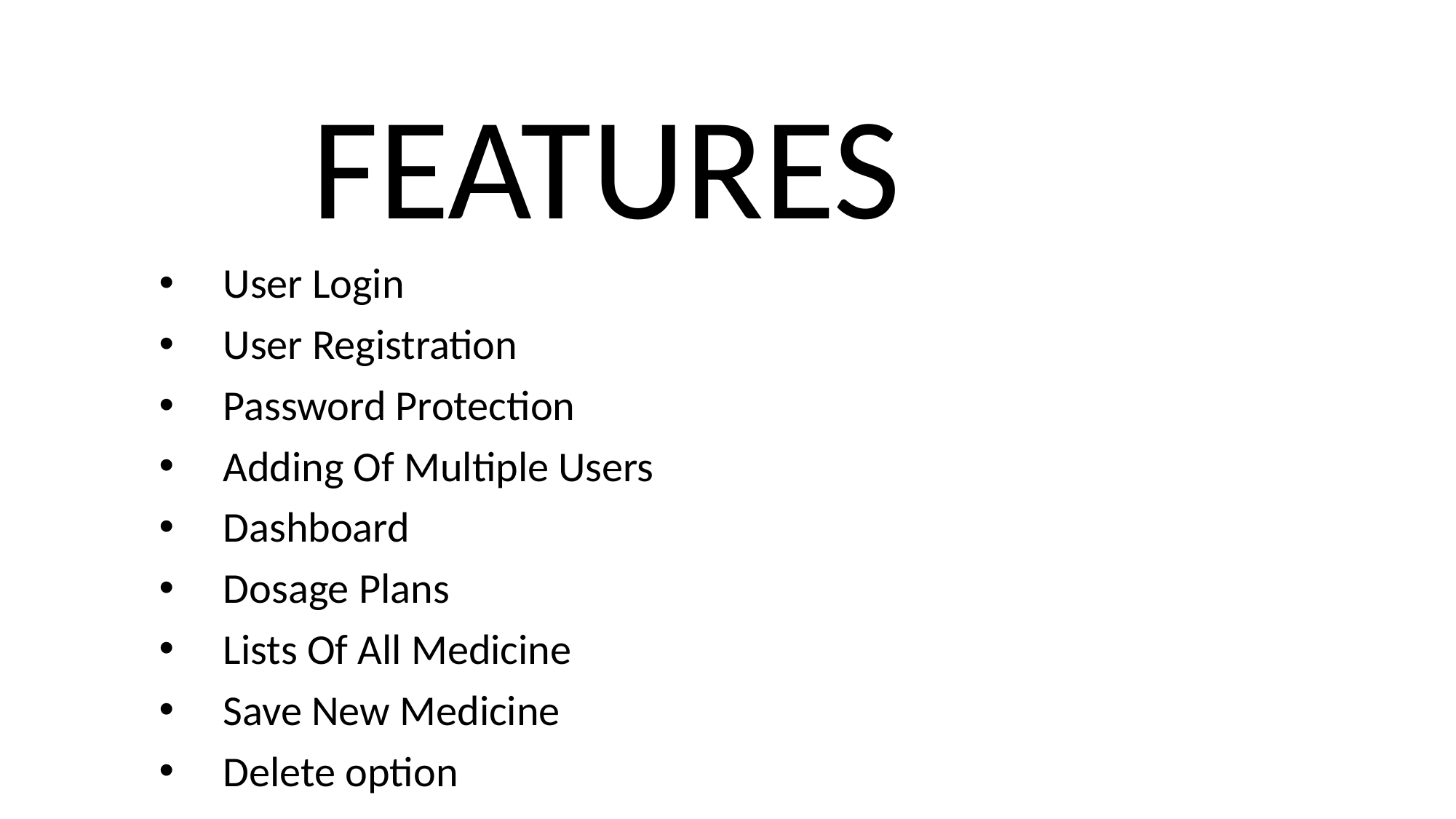

# FEATURES
 User Login
 User Registration
 Password Protection
 Adding Of Multiple Users
 Dashboard
 Dosage Plans
 Lists Of All Medicine
 Save New Medicine
 Delete option